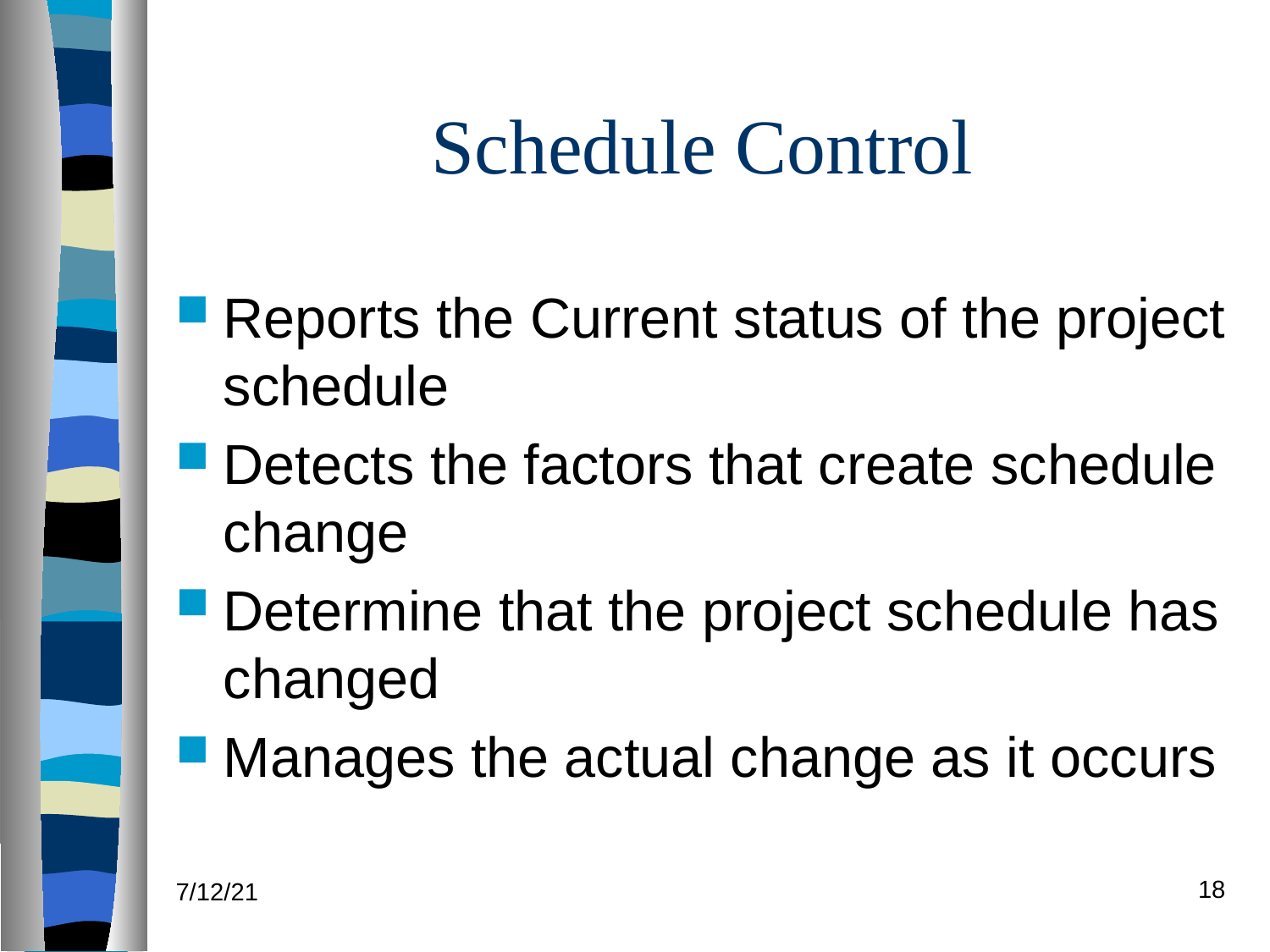

# Schedule Control
Reports the Current status of the project schedule
Detects the factors that create schedule change
Determine that the project schedule has changed
Manages the actual change as it occurs
18
7/12/21